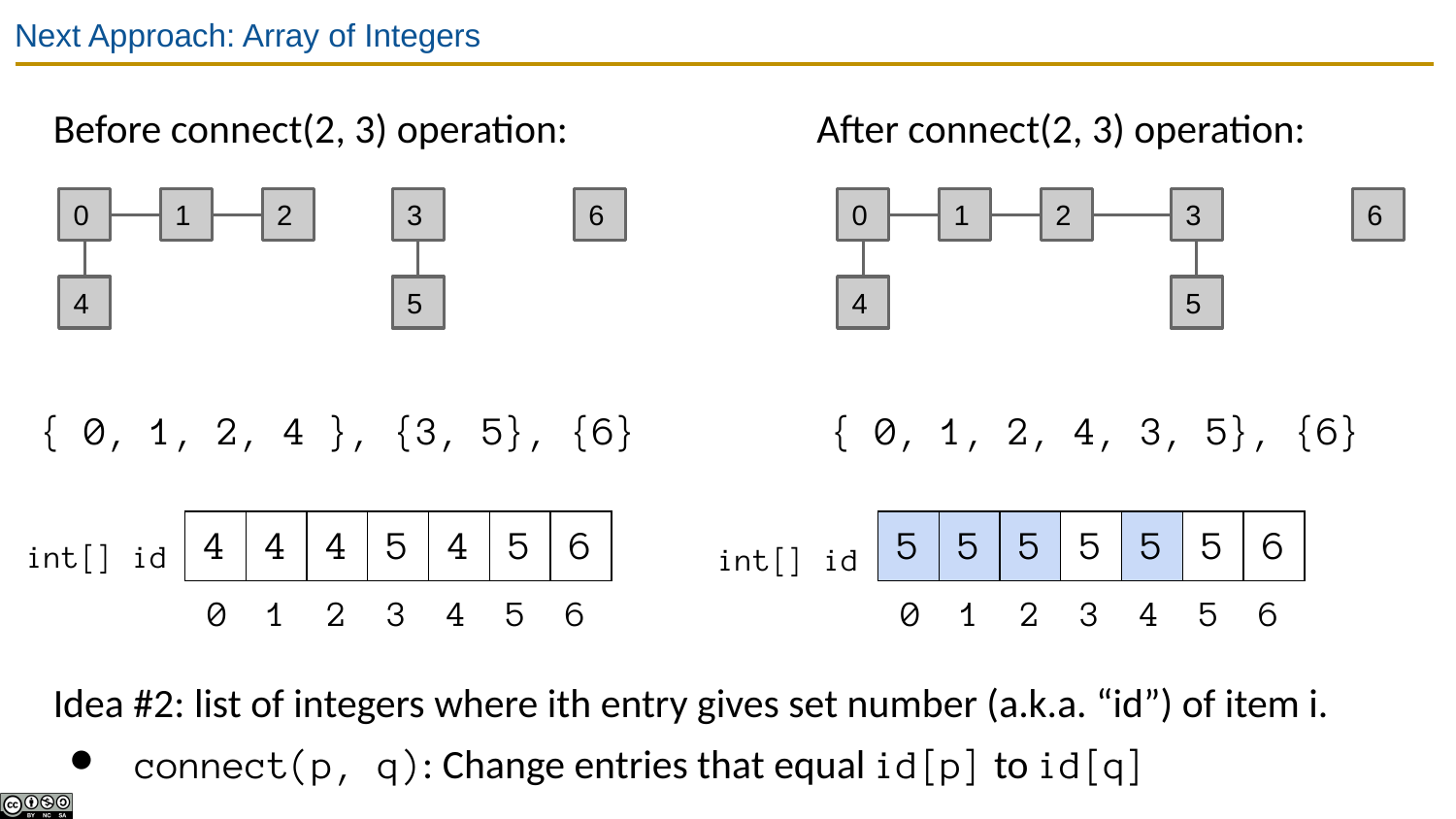

# Next Approach: Array of Integers
Before connect(2, 3) operation:                           After connect(2, 3) operation:
0
1
2
0
1
2
3
6
3
6
4
4
5
5
{ 0, 1, 2, 4 }, {3, 5}, {6}
{ 0, 1, 2, 4, 3, 5}, {6}
| 4 | 4 | 4 | 5 | 4 | 5 | 6 |
| --- | --- | --- | --- | --- | --- | --- |
| 5 | 5 | 5 | 5 | 5 | 5 | 6 |
| --- | --- | --- | --- | --- | --- | --- |
int[] id
int[] id
0  1  2  3  4  5  6
0  1  2  3  4  5  6
Idea #2: list of integers where ith entry gives set number (a.k.a. “id”) of item i.
 connect(p, q): Change entries that equal id[p] to id[q]